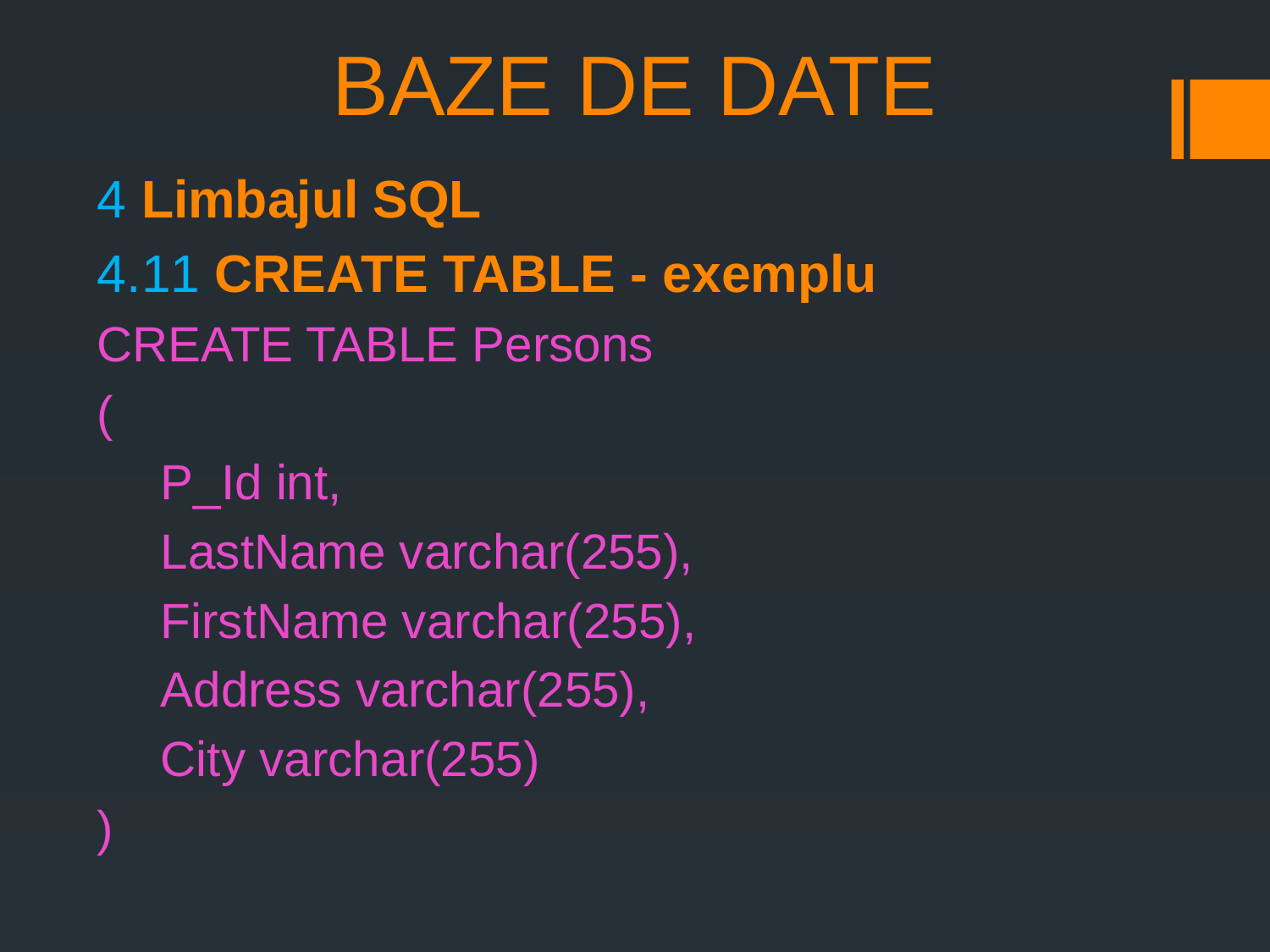

# BAZE DE DATE
4 Limbajul SQL
4.11 CREATE TABLE - exemplu
CREATE TABLE Persons
(
P_Id int,
LastName varchar(255),
FirstName varchar(255),
Address varchar(255),
City varchar(255)
)